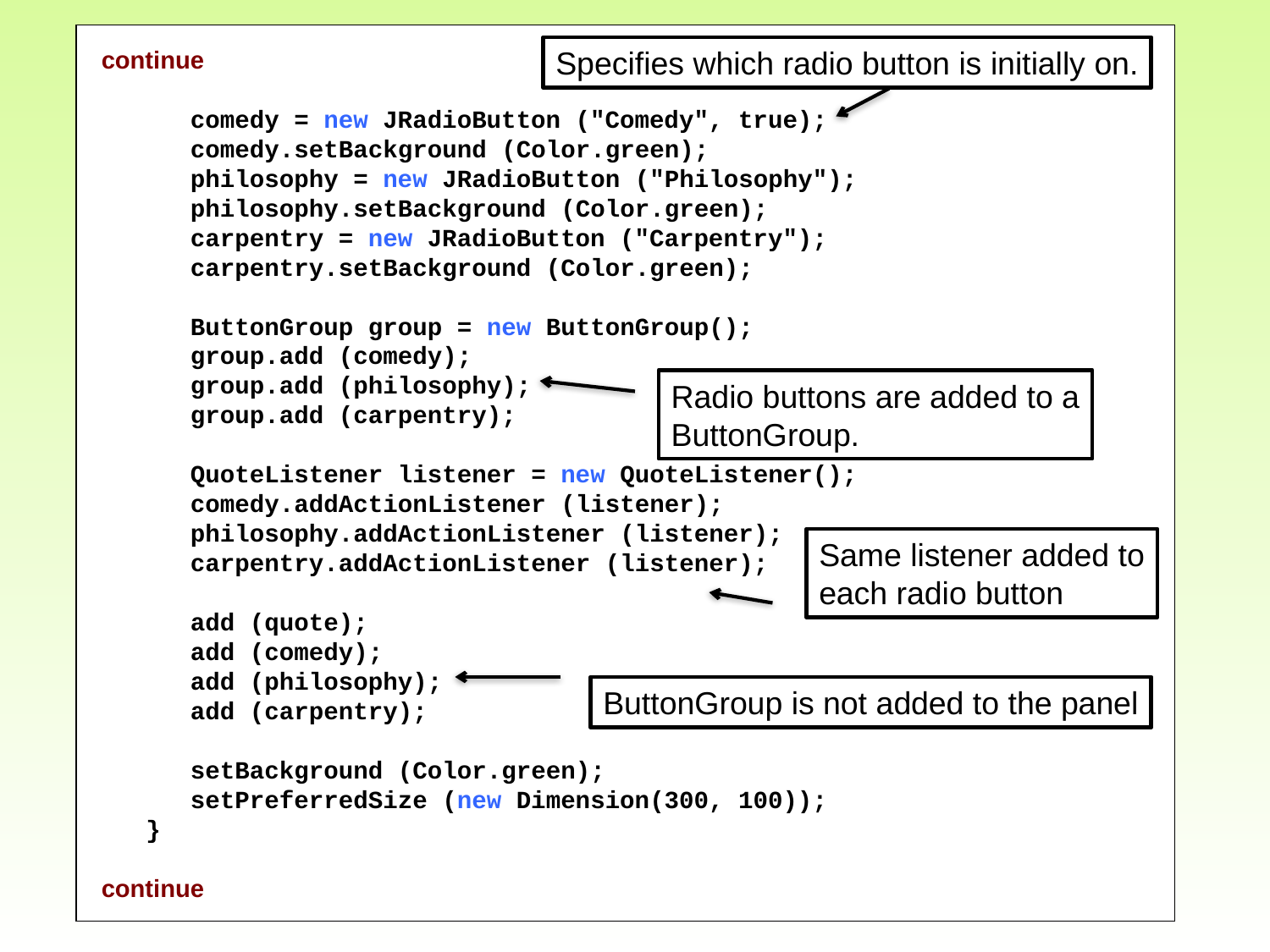

continue

      comedy = new JRadioButton ("Comedy", true);
      comedy.setBackground (Color.green);
      philosophy = new JRadioButton ("Philosophy");
      philosophy.setBackground (Color.green);
      carpentry = new JRadioButton ("Carpentry");
      carpentry.setBackground (Color.green);

      ButtonGroup group = new ButtonGroup();
      group.add (comedy);
      group.add (philosophy);
      group.add (carpentry);

      QuoteListener listener = new QuoteListener();
      comedy.addActionListener (listener);
      philosophy.addActionListener (listener);
      carpentry.addActionListener (listener);

      add (quote);
      add (comedy);
      add (philosophy);
      add (carpentry);

      setBackground (Color.green);
      setPreferredSize (new Dimension(300, 100));
   }

continue
Specifies which radio button is initially on.
Radio buttons are added to a
ButtonGroup.
Same listener added to
each radio button
ButtonGroup is not added to the panel